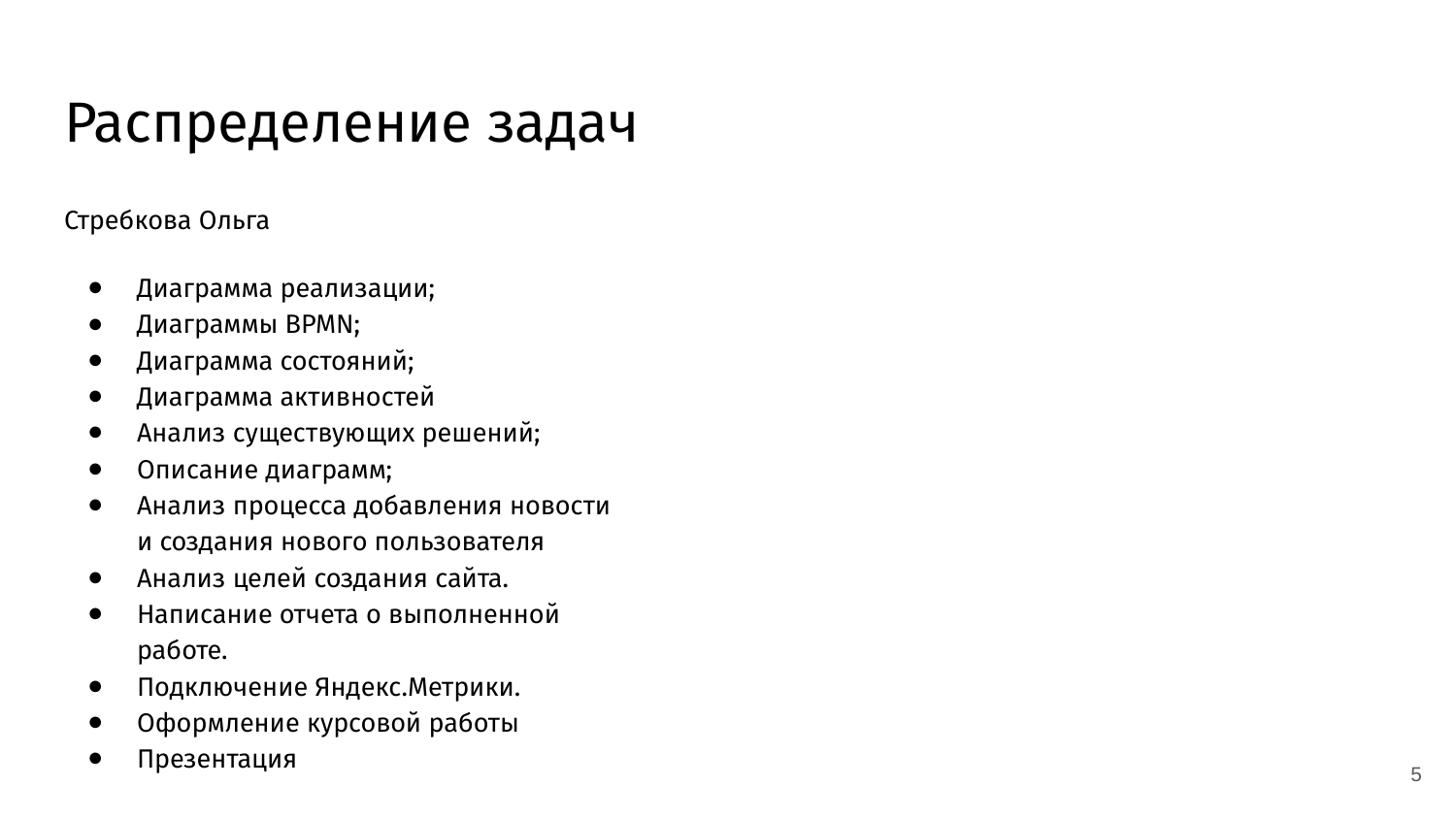

# Распределение задач
Стребкова Ольга
Диаграмма реализации;
Диаграммы BPMN;
Диаграмма состояний;
Диаграмма активностей
Анализ существующих решений;
Описание диаграмм;
Анализ процесса добавления новости и создания нового пользователя
Анализ целей создания сайта.
Написание отчета о выполненной работе.
Подключение Яндекс.Метрики.
Оформление курсовой работы
Презентация
5